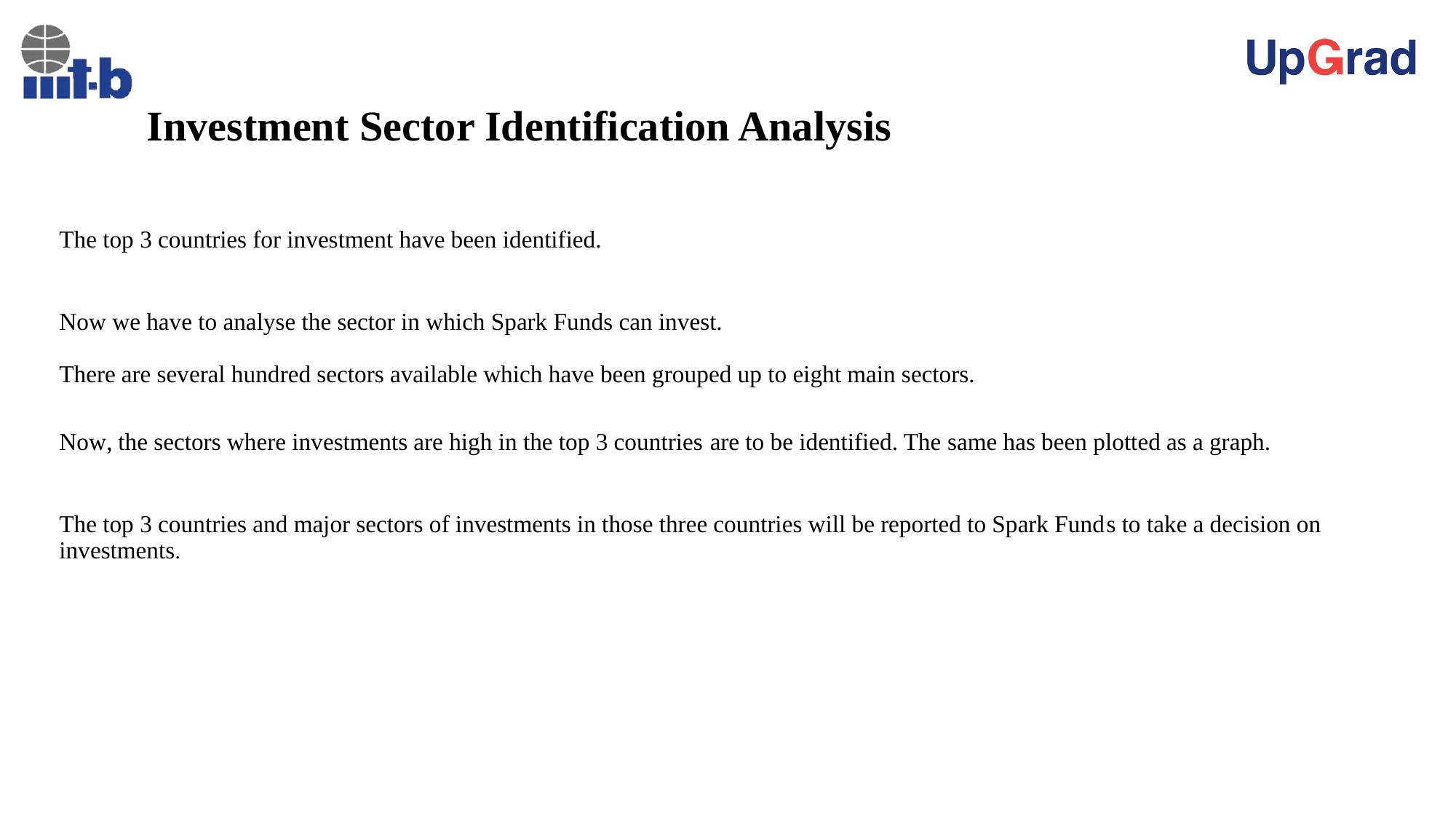

# Investment Sector Identification Analysis
The top 3 countries for investment have been identified.

Now we have to analyse the sector in which Spark Funds can invest.
There are several hundred sectors available which have been grouped up to eight main sectors.
Now, the sectors where investments are high in the top 3 countries are to be identified. The same has been plotted as a graph.

The top 3 countries and major sectors of investments in those three countries will be reported to Spark Funds to take a decision on investments.